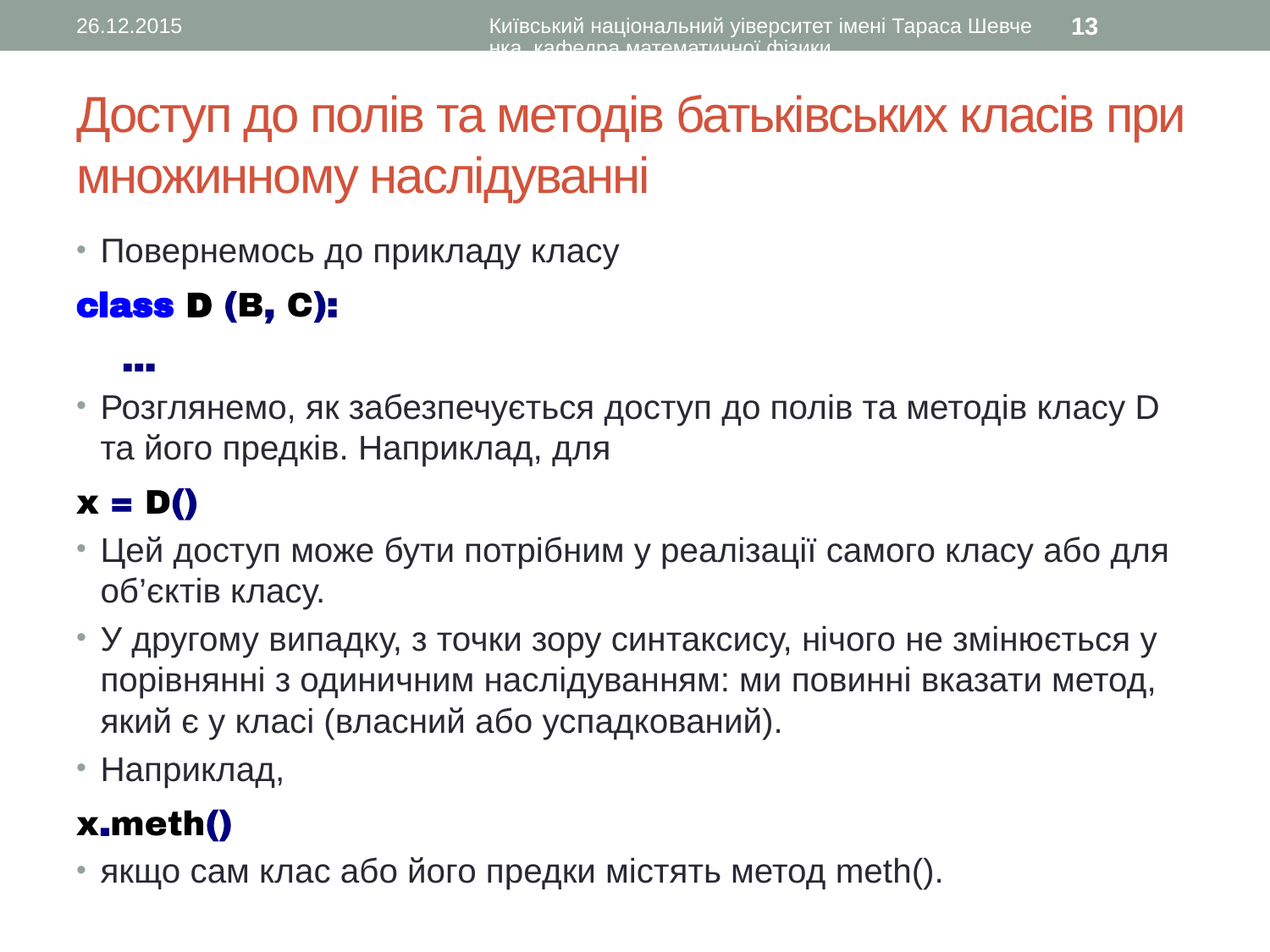

26.12.2015
Київський національний уіверситет імені Тараса Шевченка, кафедра математичної фізики
13
# Доступ до полів та методів батьківських класів при множинному наслідуванні
Повернемось до прикладу класу
class D (B, C):
    ...
Розглянемо, як забезпечується доступ до полів та методів класу D та його предків. Наприклад, для
x = D()
Цей доступ може бути потрібним у реалізації самого класу або для об’єктів класу.
У другому випадку, з точки зору синтаксису, нічого не змінюється у порівнянні з одиничним наслідуванням: ми повинні вказати метод, який є у класі (власний або успадкований).
Наприклад,
x.meth()
якщо сам клас або його предки містять метод meth().